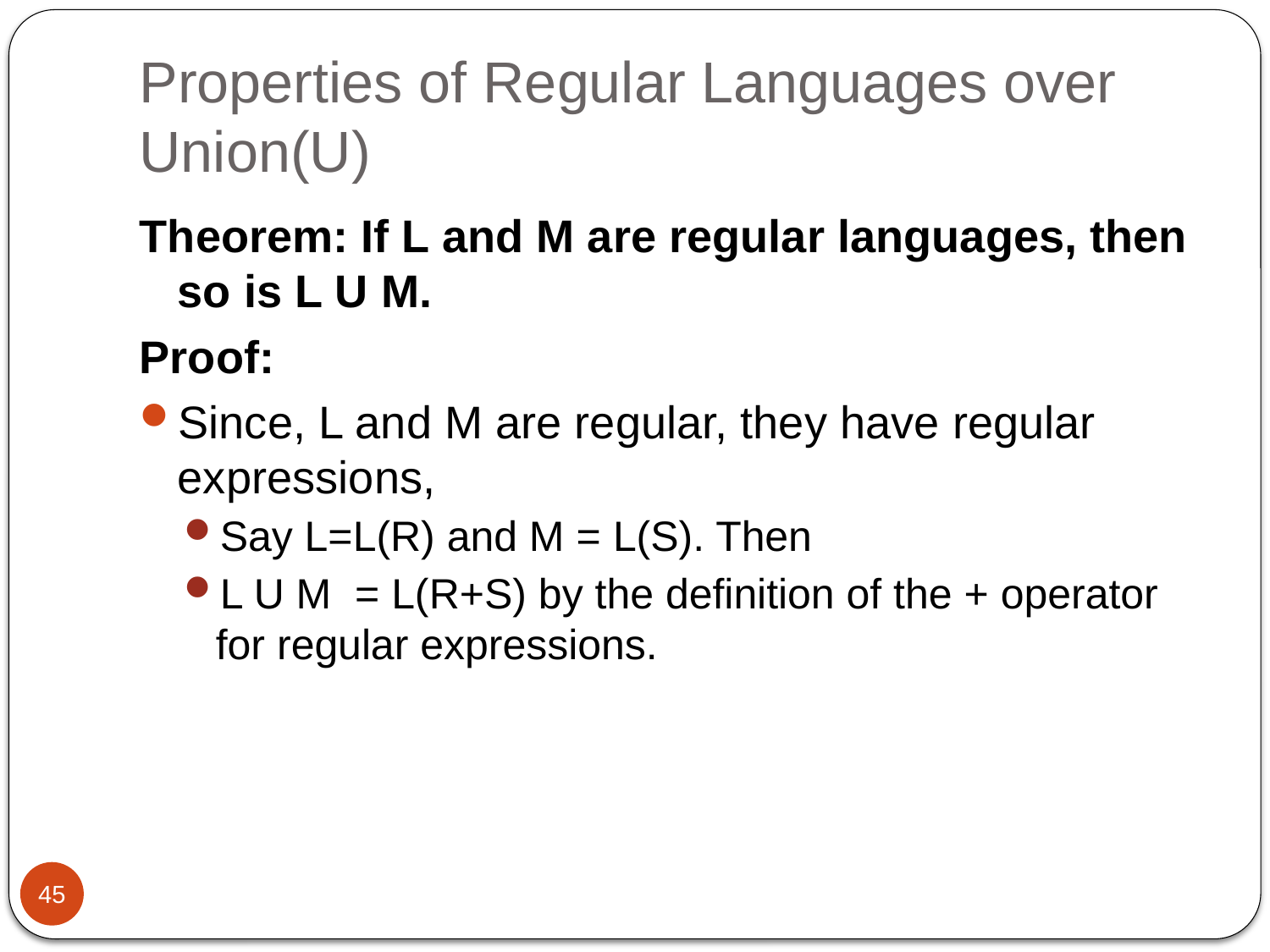

# Properties of Regular Languages over Union(U)
Theorem: If L and M are regular languages, then so is L U M.
Proof:
Since, L and M are regular, they have regular expressions,
Say L=L(R) and M = L(S). Then
L U M  = L(R+S) by the definition of the + operator for regular expressions.

45